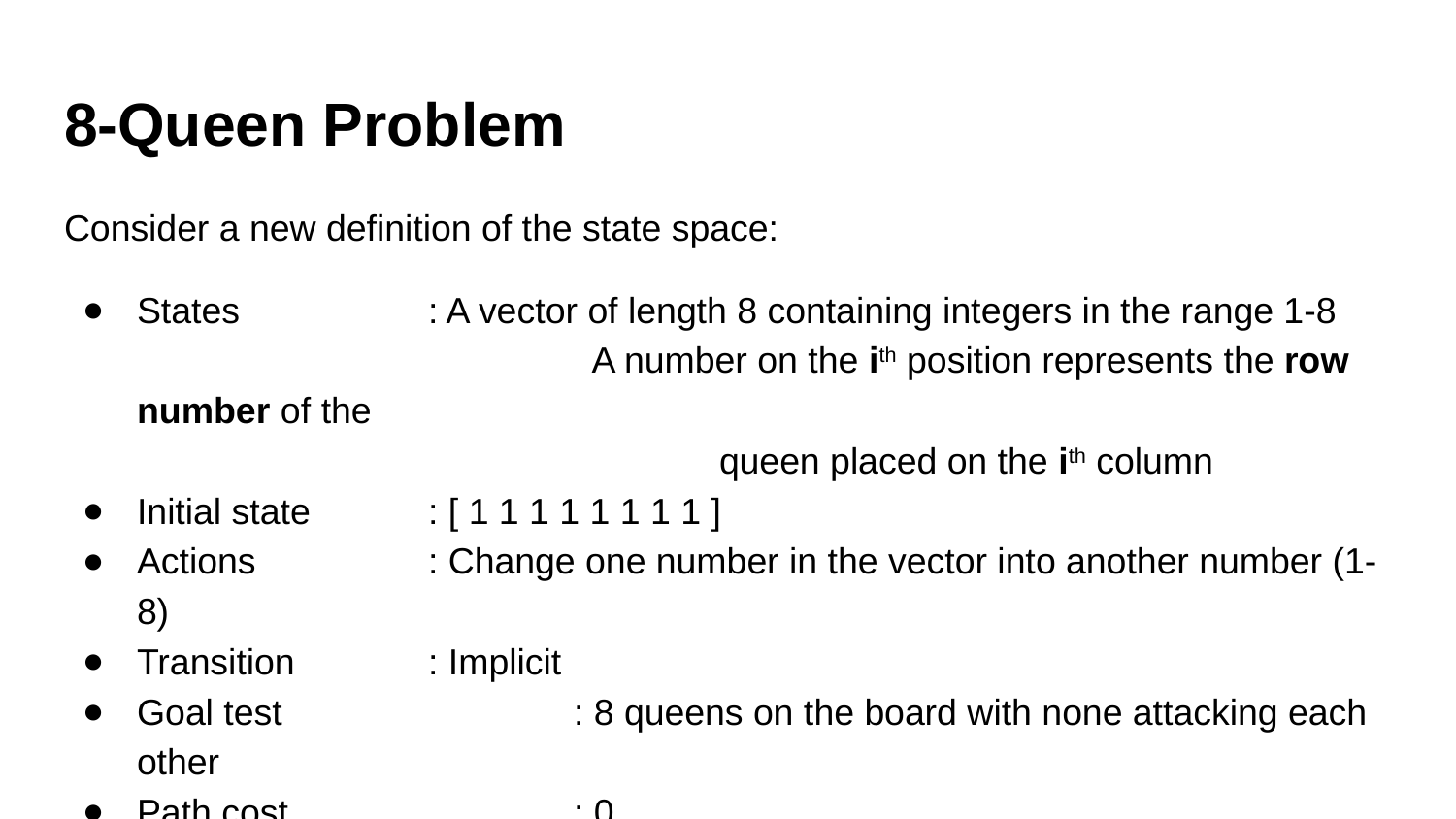

# 8-Queen Problem
Consider a new definition of the state space:
States		: A vector of length 8 containing integers in the range 1-8
			  A number on the ith position represents the row number of the
				queen placed on the ith column
Initial state	: [ 1 1 1 1 1 1 1 1 ]
Actions		: Change one number in the vector into another number (1-8)
Transition	: Implicit
Goal test		: 8 queens on the board with none attacking each other
Path cost		: 0